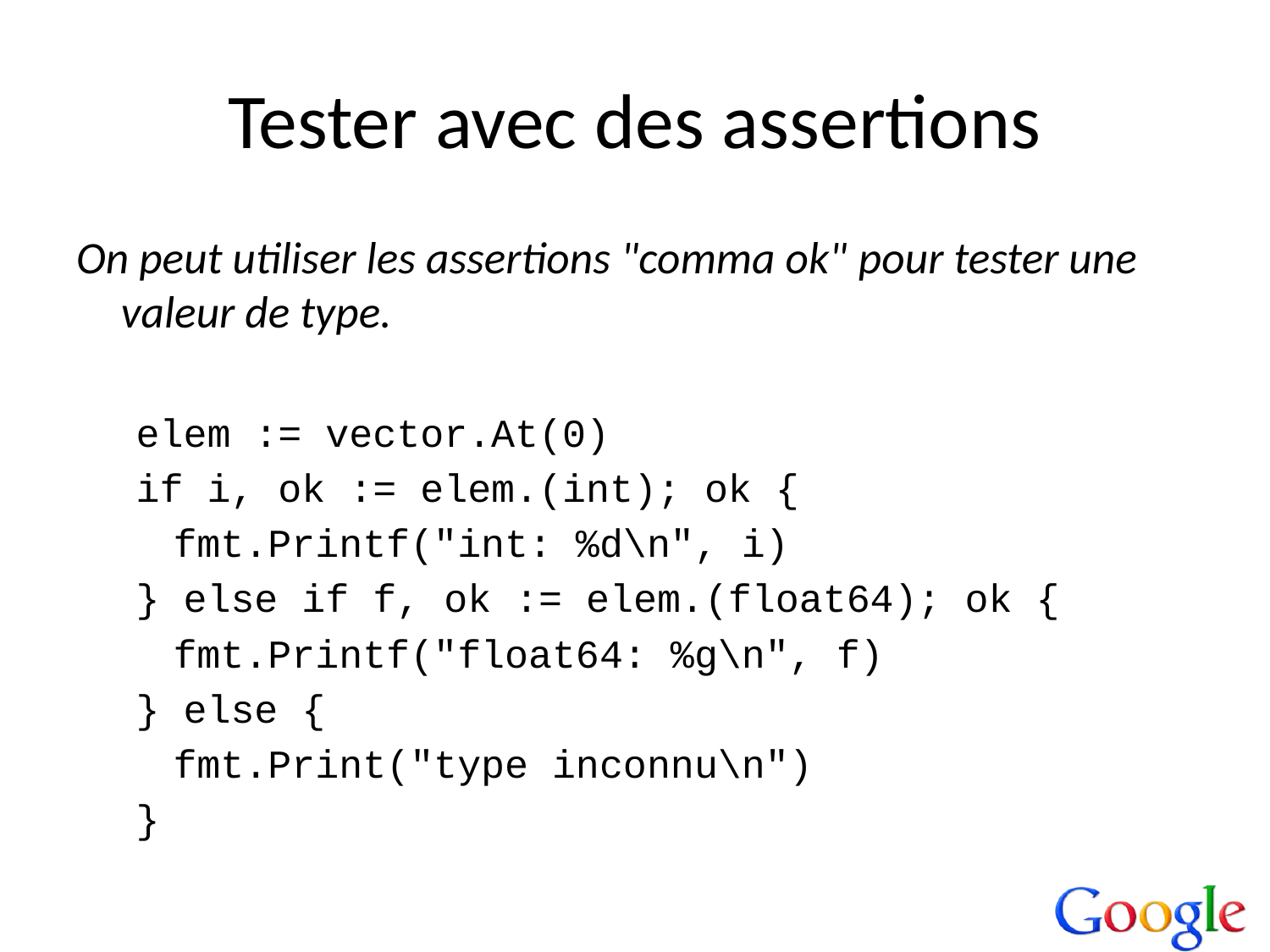

# Tester avec des assertions
On peut utiliser les assertions "comma ok" pour tester une valeur de type.

elem := vector.At(0)
if i, ok := elem.(int); ok {
	fmt.Printf("int: %d\n", i)
} else if f, ok := elem.(float64); ok {
	fmt.Printf("float64: %g\n", f)
} else {
	fmt.Print("type inconnu\n")
}